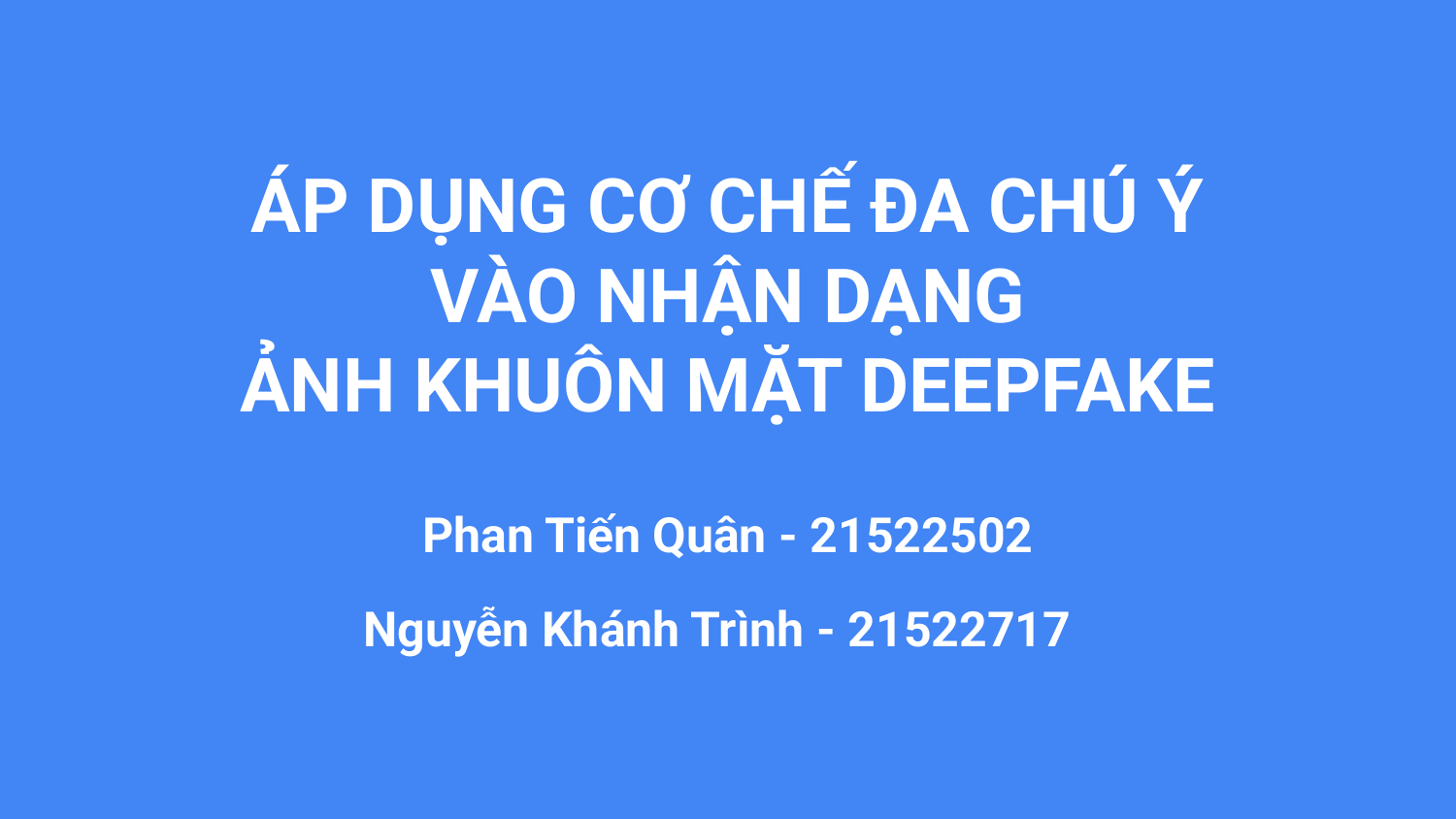

ÁP DỤNG CƠ CHẾ ĐA CHÚ Ý
VÀO NHẬN DẠNG
ẢNH KHUÔN MẶT DEEPFAKE
# Phan Tiến Quân - 21522502
Nguyễn Khánh Trình - 21522717